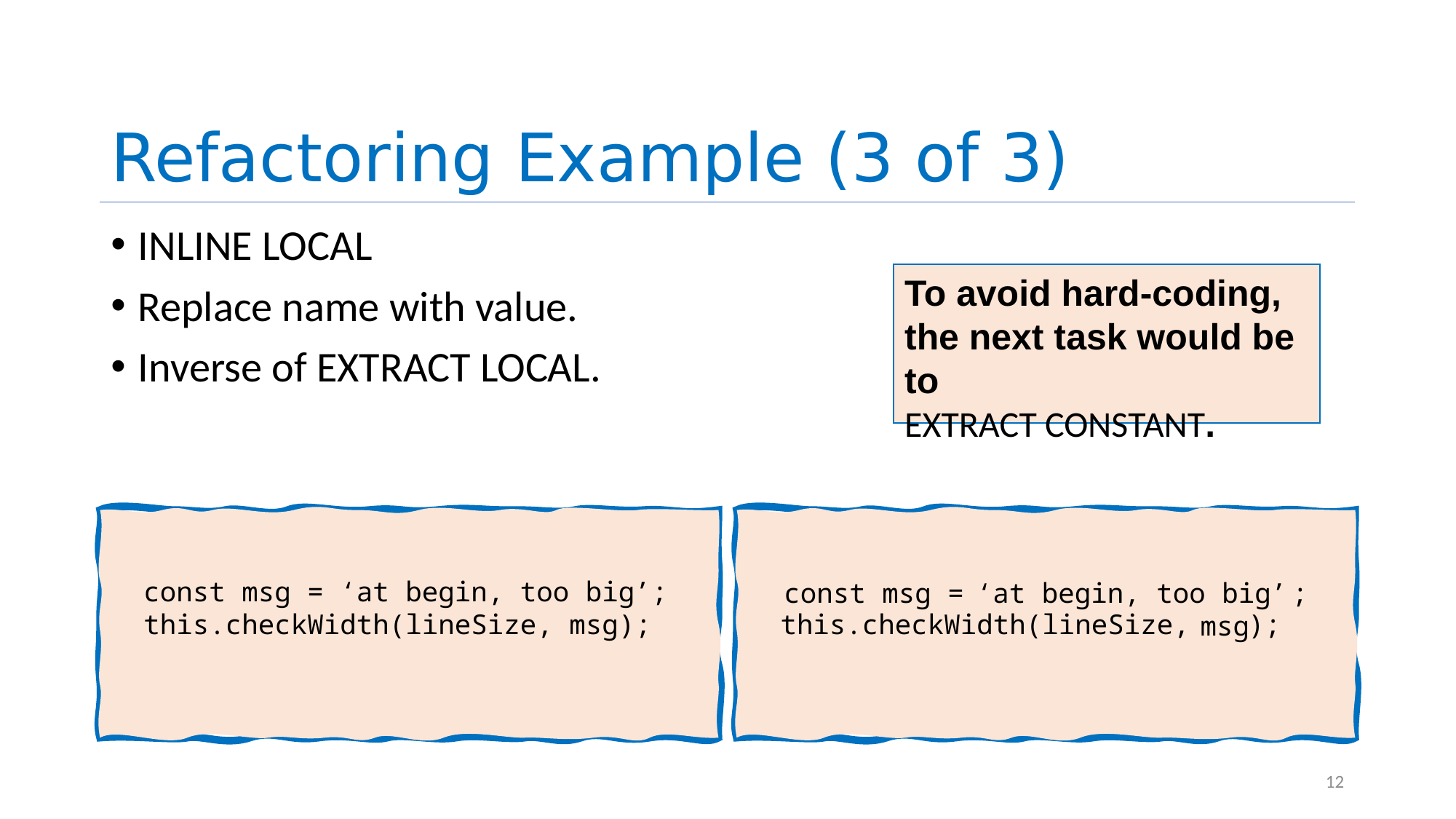

# Refactoring Example (3 of 3)
Inline Local
Replace name with value.
Inverse of Extract Local.

To avoid hard-coding,
the next task would be to
Extract Constant.

  this.checkWidth(lineSize,

  const msg = ‘at begin, too big’;
  this.checkWidth(lineSize, msg);

‘at begin, too big’
const msg =                    ;
);
msg
12